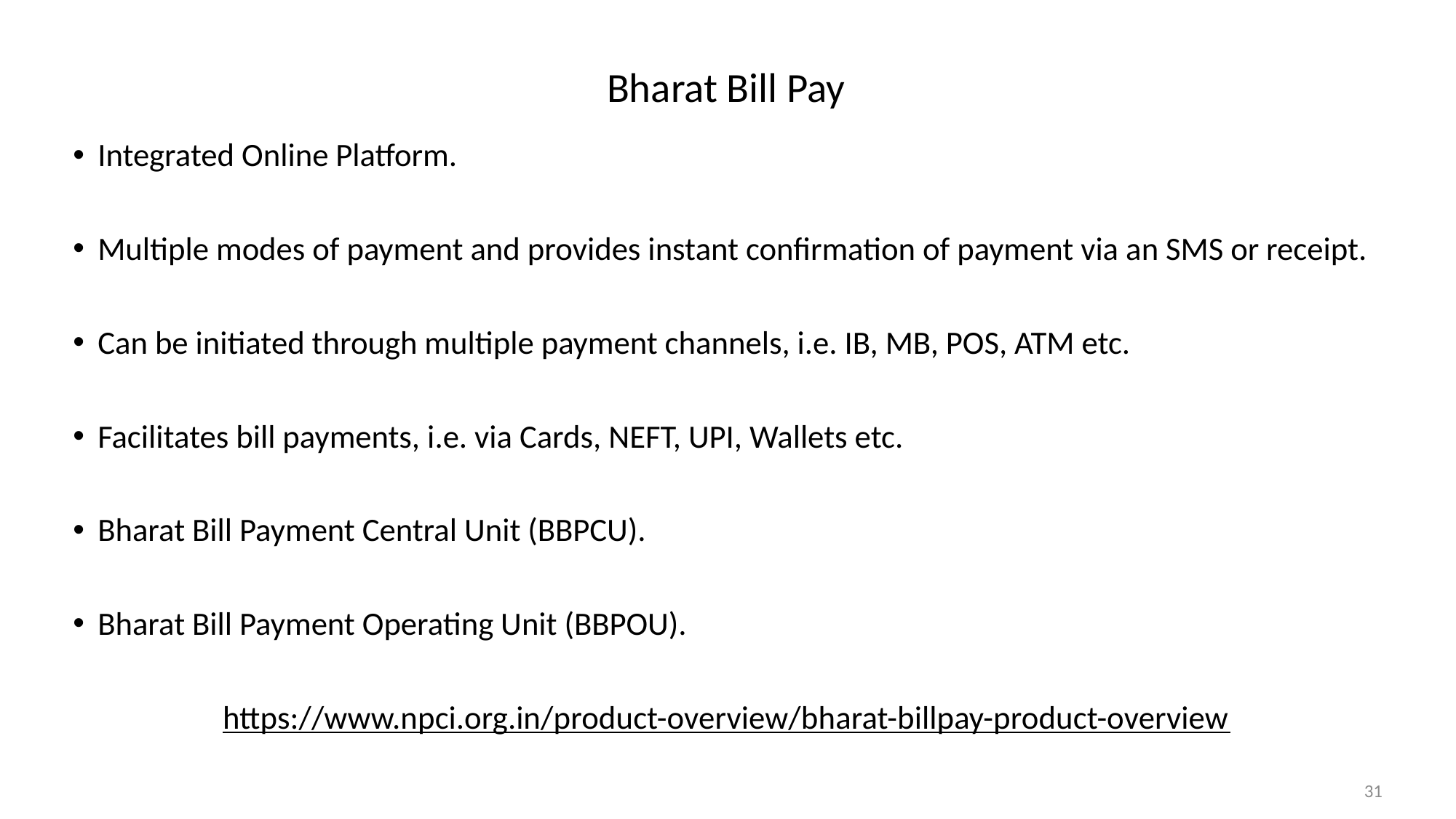

# Bharat Bill Pay
Integrated Online Platform.

Multiple modes of payment and provides instant confirmation of payment via an SMS or receipt.

Can be initiated through multiple payment channels, i.e. IB, MB, POS, ATM etc.

Facilitates bill payments, i.e. via Cards, NEFT, UPI, Wallets etc.

Bharat Bill Payment Central Unit (BBPCU).

Bharat Bill Payment Operating Unit (BBPOU).

https://www.npci.org.in/product-overview/bharat-billpay-product-overview

31